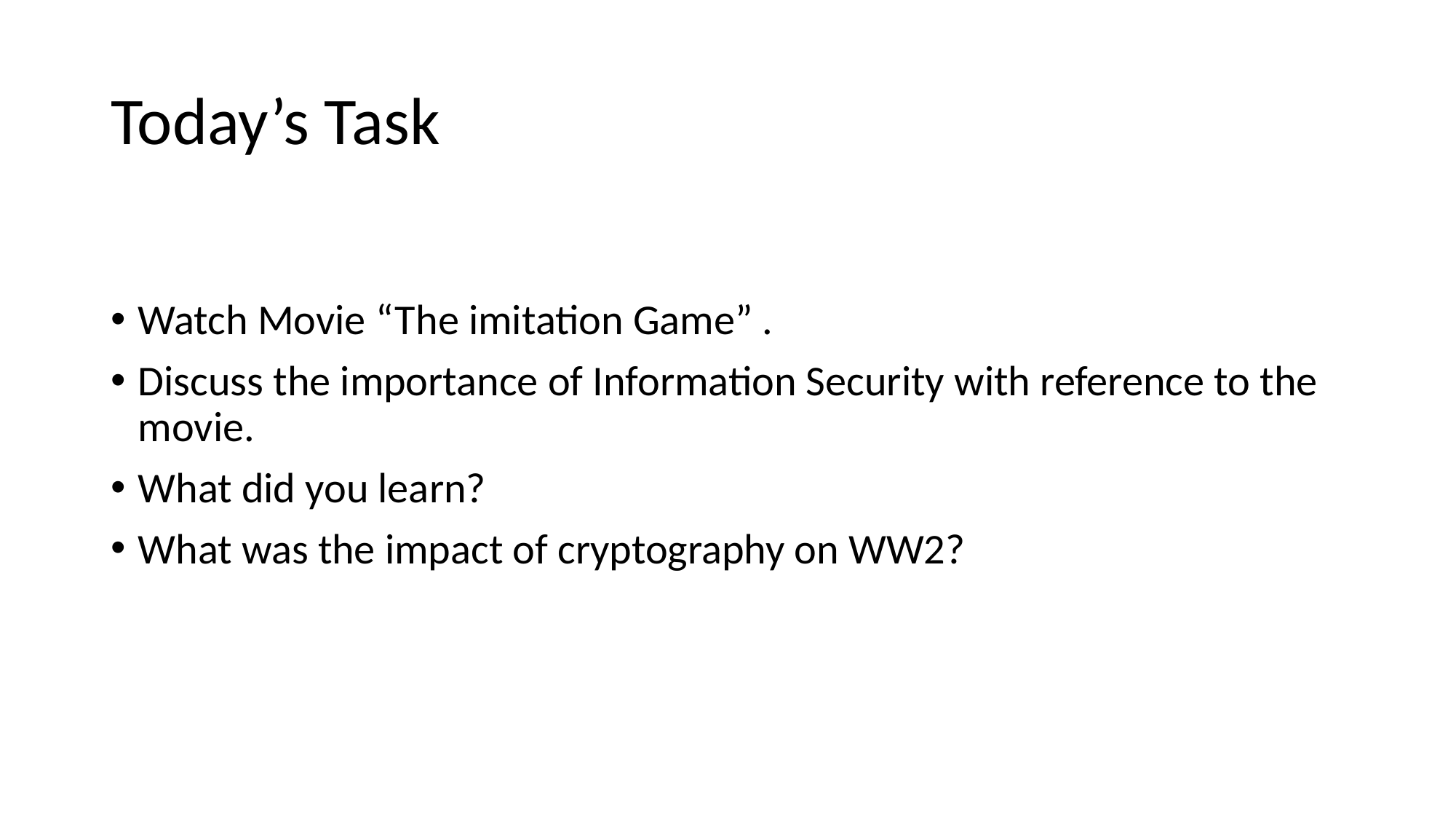

# Today’s Task
Watch Movie “The imitation Game” .
Discuss the importance of Information Security with reference to the movie.
What did you learn?
What was the impact of cryptography on WW2?